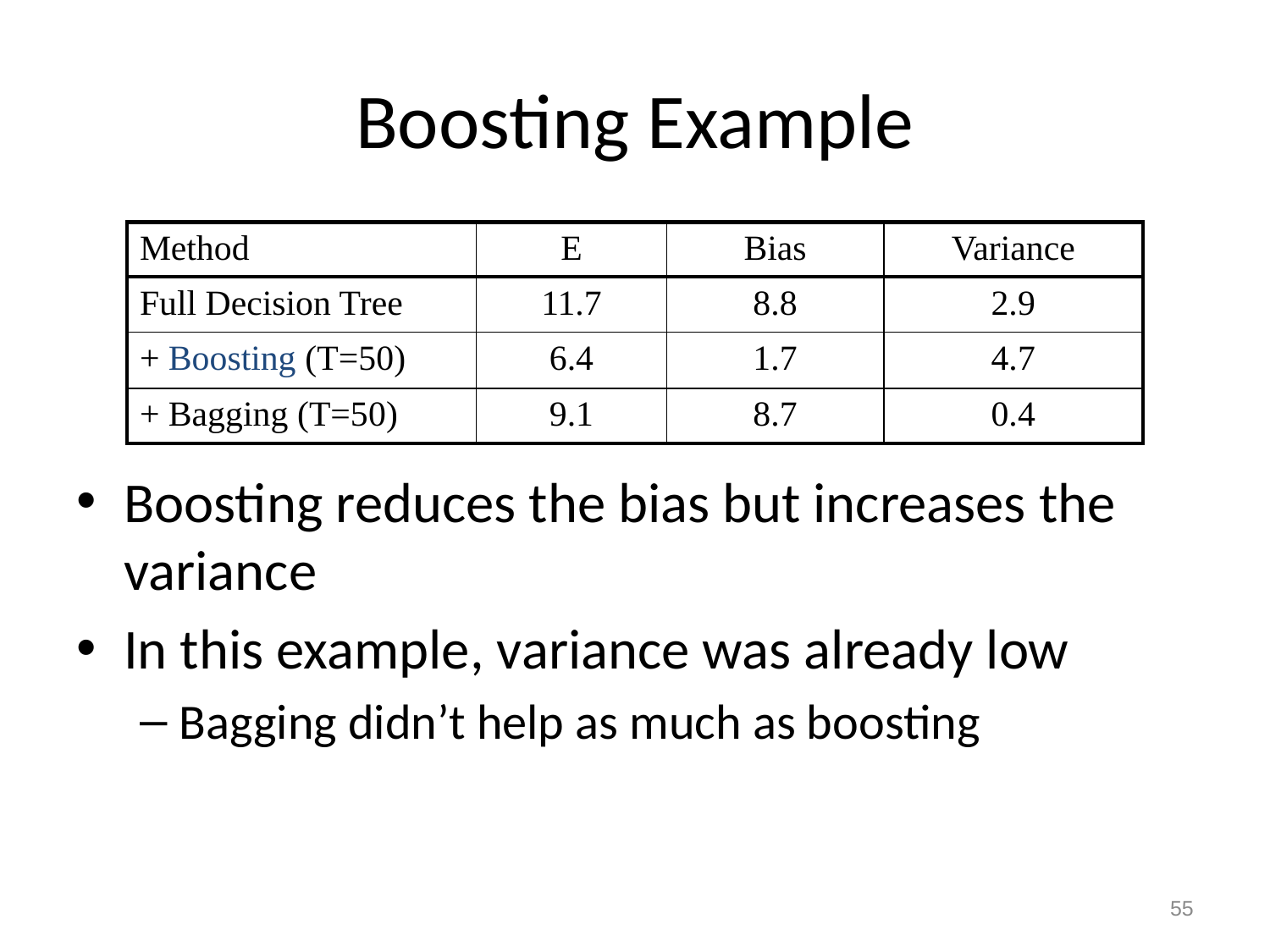

# Boosting Example

Boosting reduces the bias but increases the variance
In this example, variance was already low
Bagging didn’t help as much as boosting

| Method | E | Bias | Variance |
| --- | --- | --- | --- |
| Full Decision Tree | 11.7 | 8.8 | 2.9 |
| + Boosting (T=50) | 6.4 | 1.7 | 4.7 |
| + Bagging (T=50) | 9.1 | 8.7 | 0.4 |
55